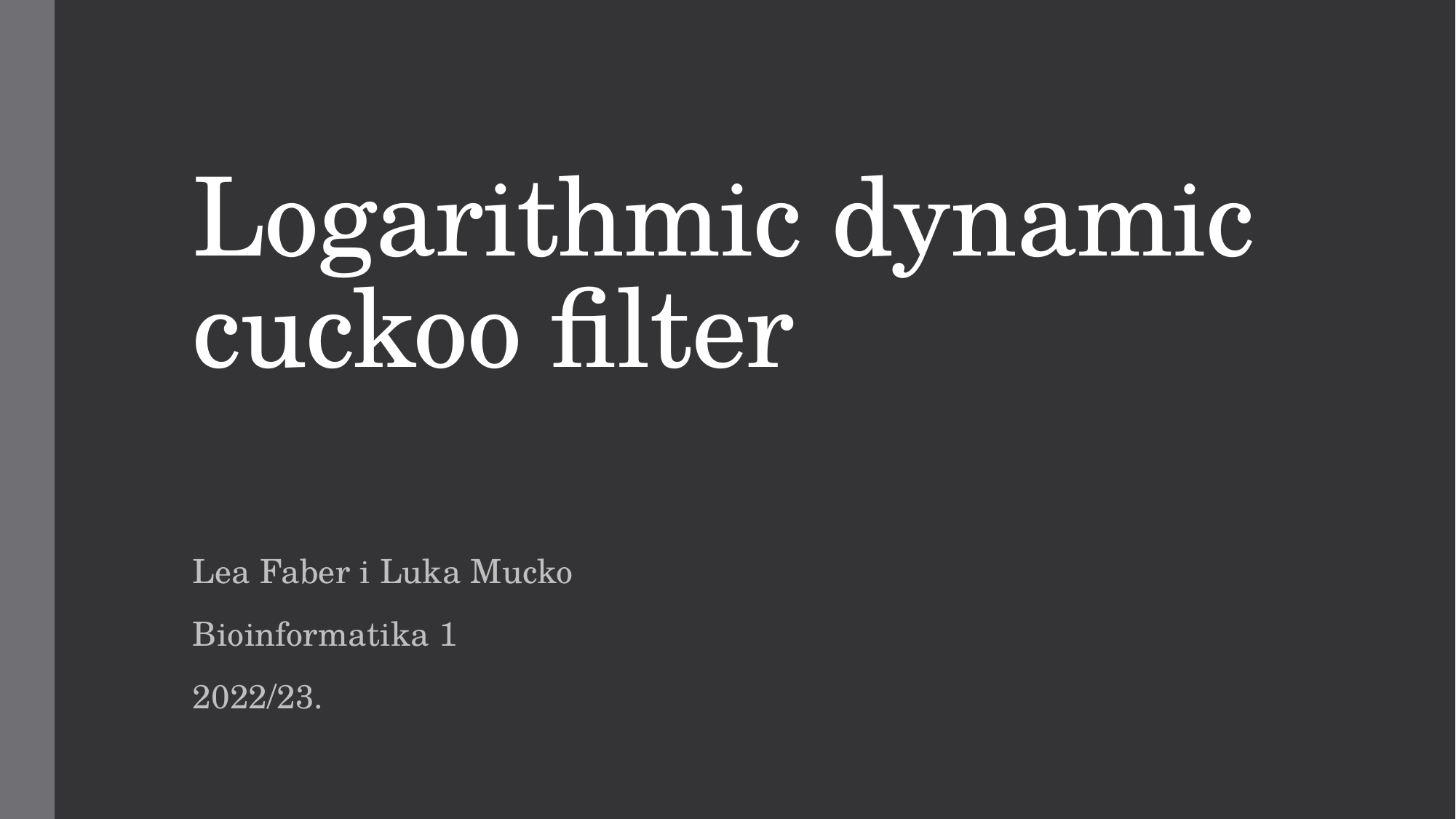

# Logarithmic dynamic cuckoo filter
Lea Faber i Luka Mucko
Bioinformatika 1
2022/23.